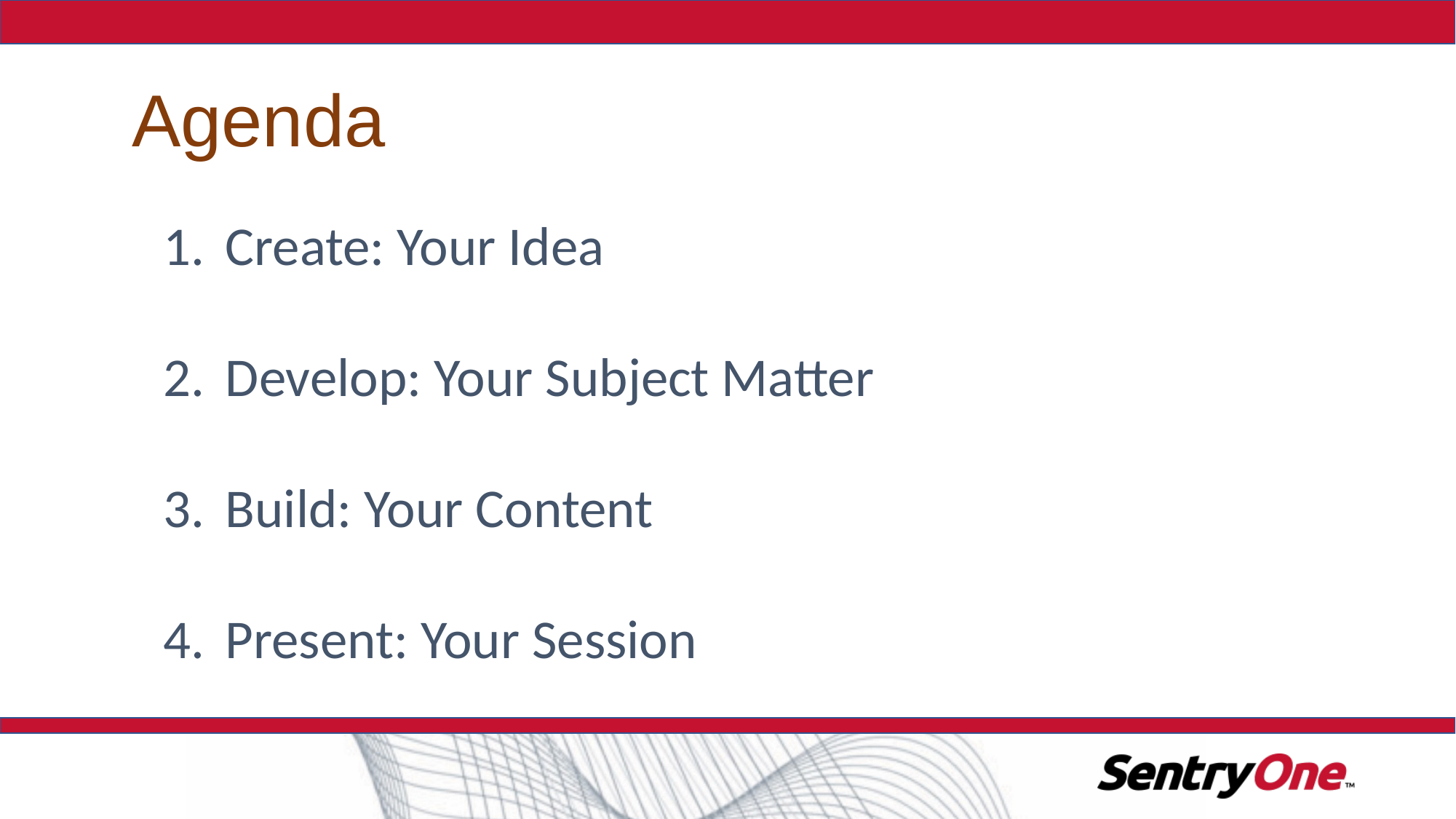

# Agenda
Create: Your Idea

Develop: Your Subject Matter

Build: Your Content

Present: Your Session